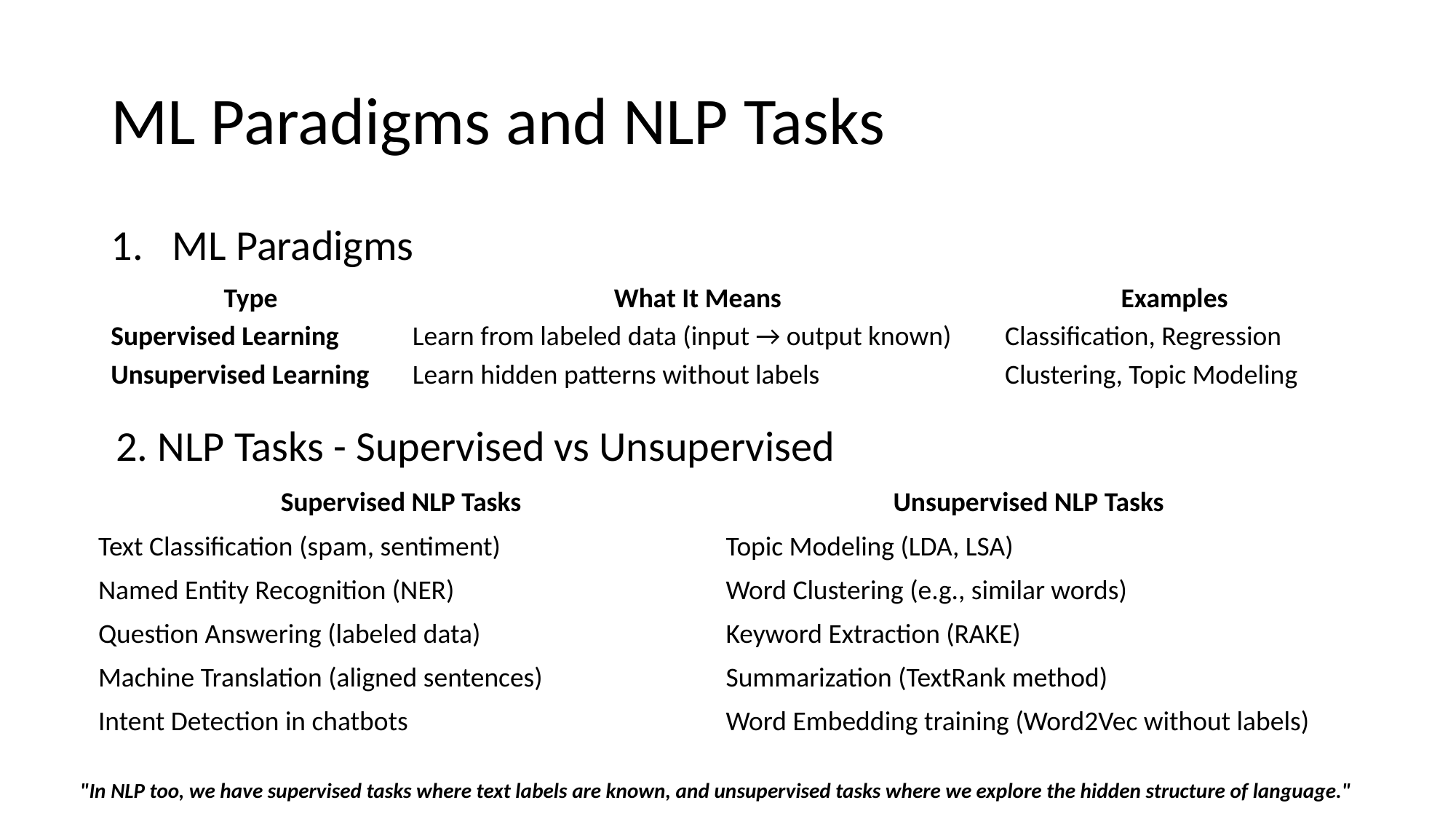

# ML Paradigms and NLP Tasks
ML Paradigms

| Type | What It Means | Examples |
| --- | --- | --- |
| Supervised Learning | Learn from labeled data (input → output known) | Classification, Regression |
| Unsupervised Learning | Learn hidden patterns without labels | Clustering, Topic Modeling |
2. NLP Tasks - Supervised vs Unsupervised
| Supervised NLP Tasks | Unsupervised NLP Tasks |
| --- | --- |
| Text Classification (spam, sentiment) | Topic Modeling (LDA, LSA) |
| Named Entity Recognition (NER) | Word Clustering (e.g., similar words) |
| Question Answering (labeled data) | Keyword Extraction (RAKE) |
| Machine Translation (aligned sentences) | Summarization (TextRank method) |
| Intent Detection in chatbots | Word Embedding training (Word2Vec without labels) |
"In NLP too, we have supervised tasks where text labels are known, and unsupervised tasks where we explore the hidden structure of language."